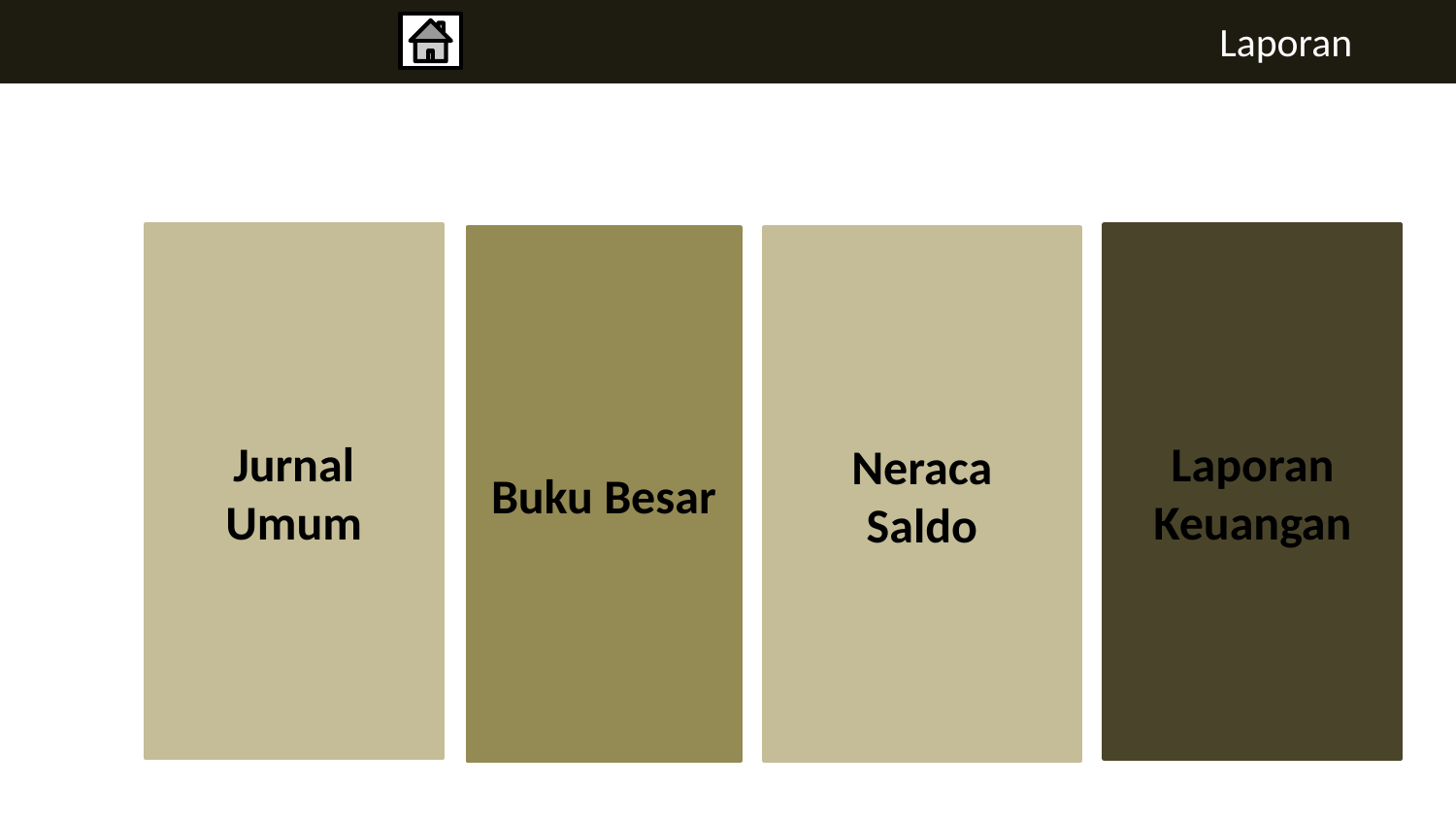

Laporan

Jurnal Umum
Laporan Keuangan
Buku Besar
Neraca
Saldo